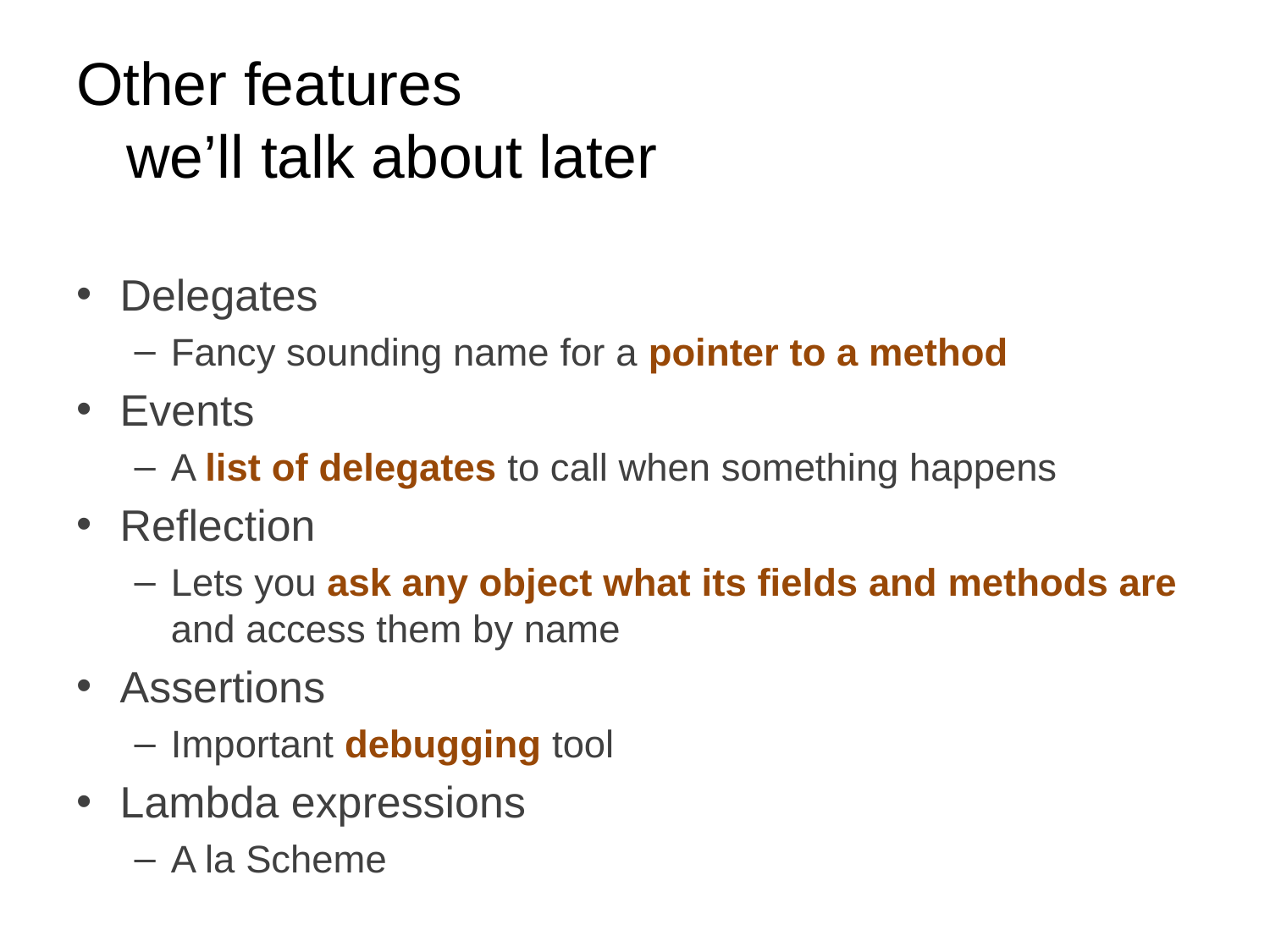

# Other features we’ll talk about later
Delegates
Fancy sounding name for a pointer to a method
Events
A list of delegates to call when something happens
Reflection
Lets you ask any object what its fields and methods are and access them by name
Assertions
Important debugging tool
Lambda expressions
A la Scheme